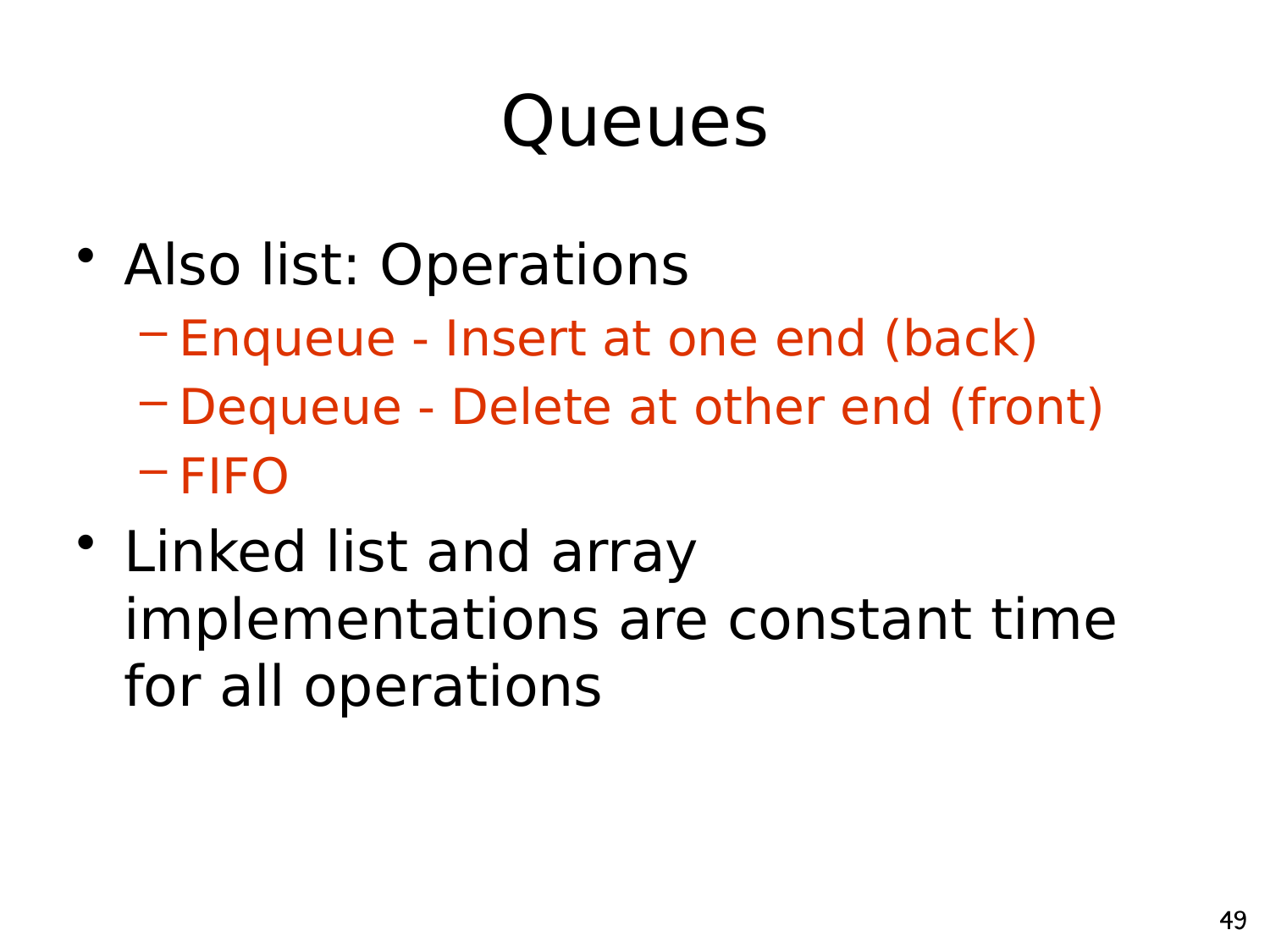

# Queues
Also list: Operations
Enqueue - Insert at one end (back)
Dequeue - Delete at other end (front)
FIFO
Linked list and array implementations are constant time for all operations